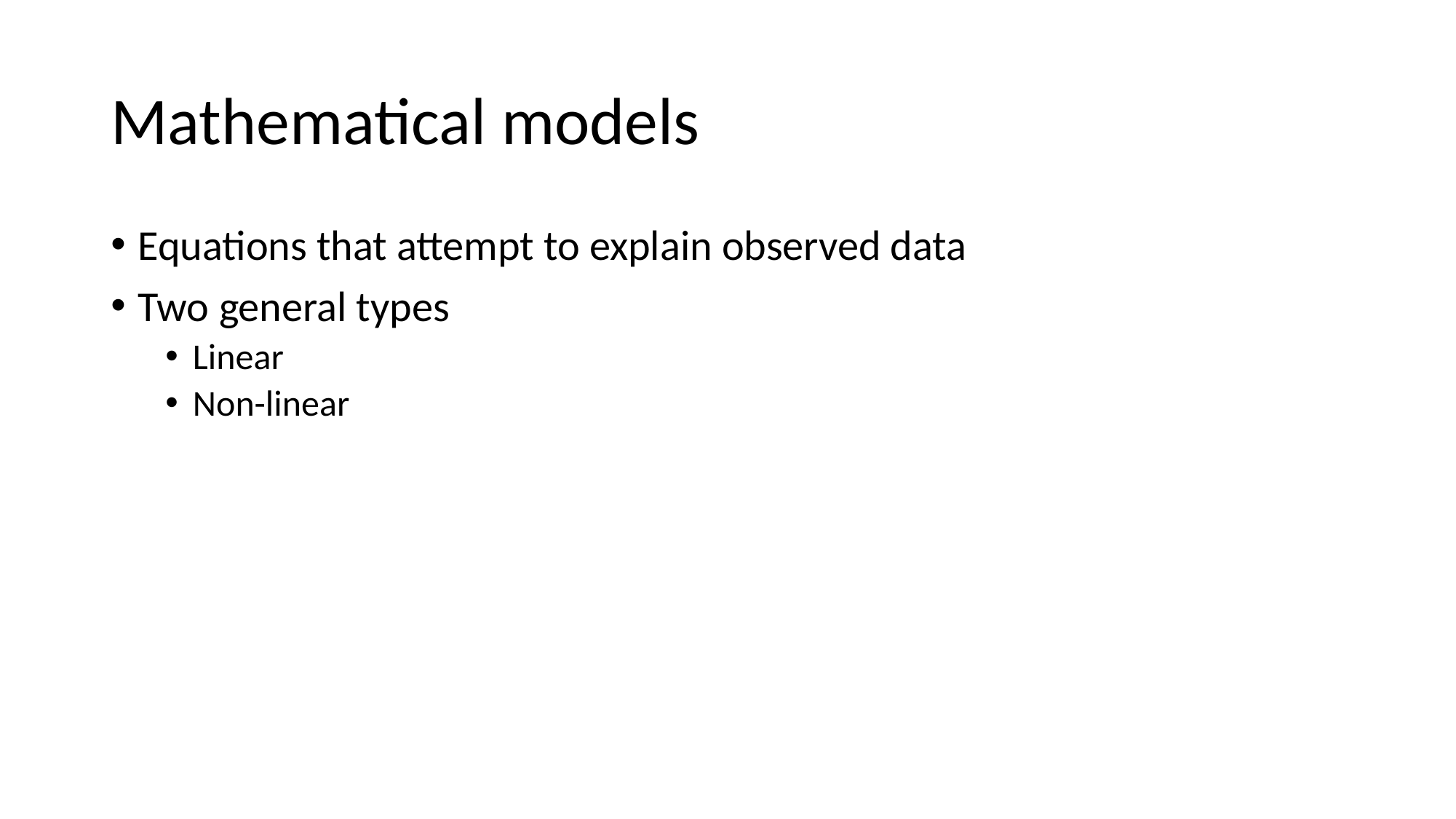

# Mathematical models
Equations that attempt to explain observed data
Two general types
Linear
Non-linear